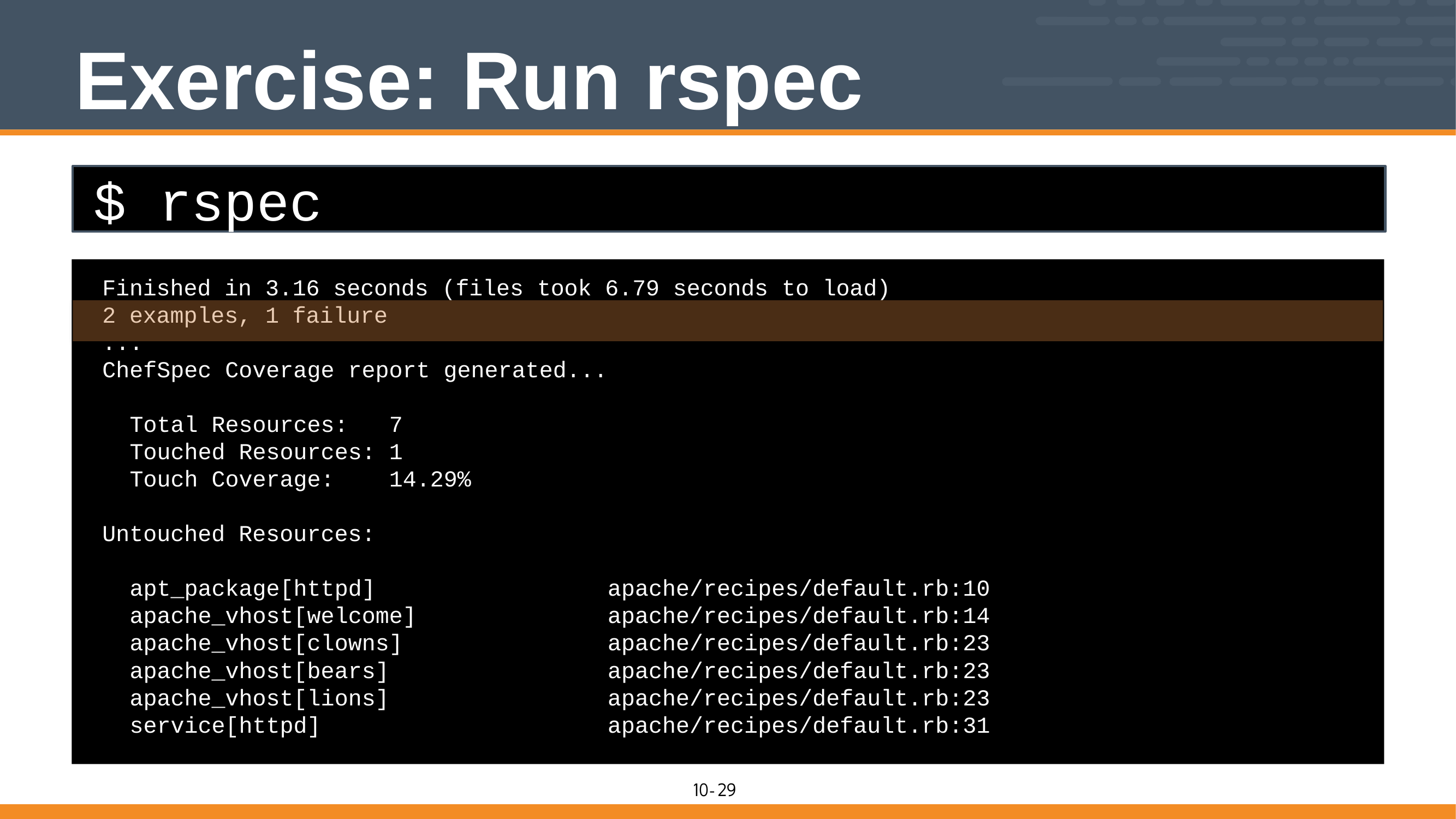

# Exercise: Run rspec

$ rspec

Finished in 3.16 seconds (files took 6.79 seconds to load)
2 examples, 1 failure
...
ChefSpec Coverage report generated...

  Total Resources:   7
  Touched Resources: 1
  Touch Coverage:    14.29%

Untouched Resources:

  apt_package[httpd]                 apache/recipes/default.rb:10
  apache_vhost[welcome]              apache/recipes/default.rb:14
  apache_vhost[clowns]               apache/recipes/default.rb:23
  apache_vhost[bears]                apache/recipes/default.rb:23
  apache_vhost[lions]                apache/recipes/default.rb:23
  service[httpd]                     apache/recipes/default.rb:31

29